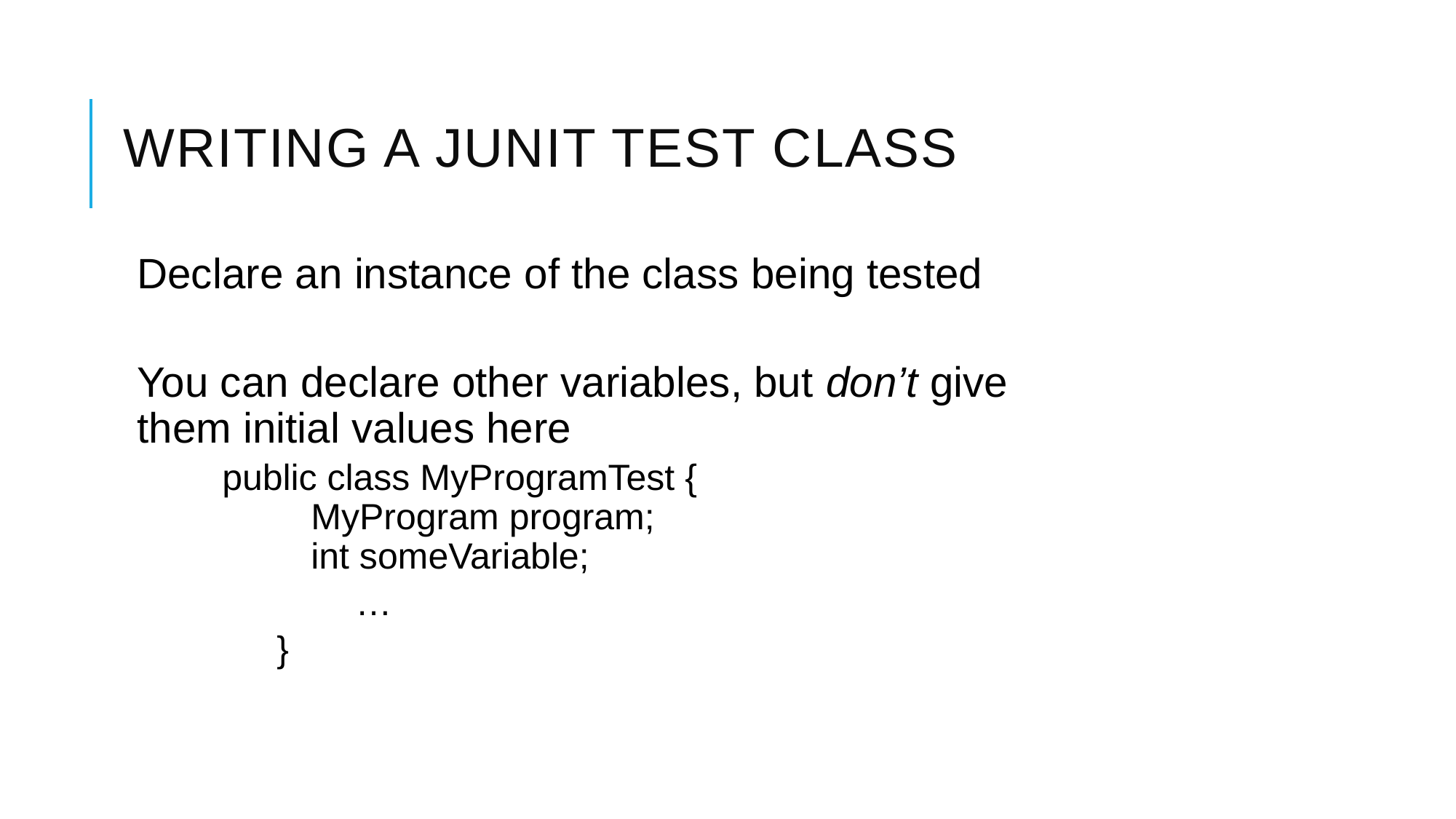

# Writing a JUnit test class
Declare an instance of the class being tested

You can declare other variables, but don’t give them initial values here
	   public class MyProgramTest {
   		 MyProgram program;
   		 int someVariable;
		…
	   }